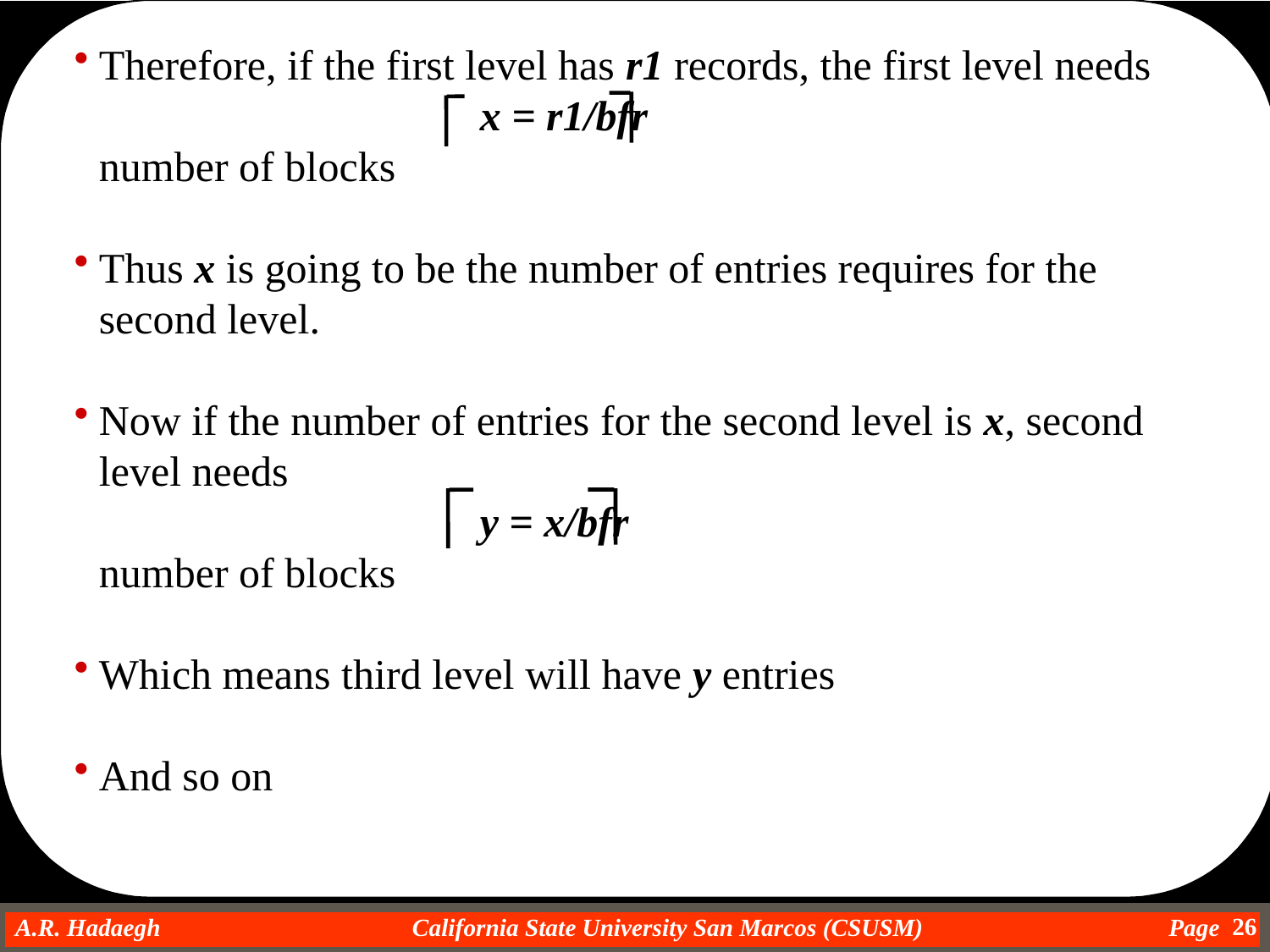

Therefore, if the first level has r1 records, the first level needs
				x = r1/bfr
	number of blocks

Thus x is going to be the number of entries requires for the second level.

Now if the number of entries for the second level is x, second level needs
				y = x/bfr
	number of blocks

Which means third level will have y entries

And so on

26